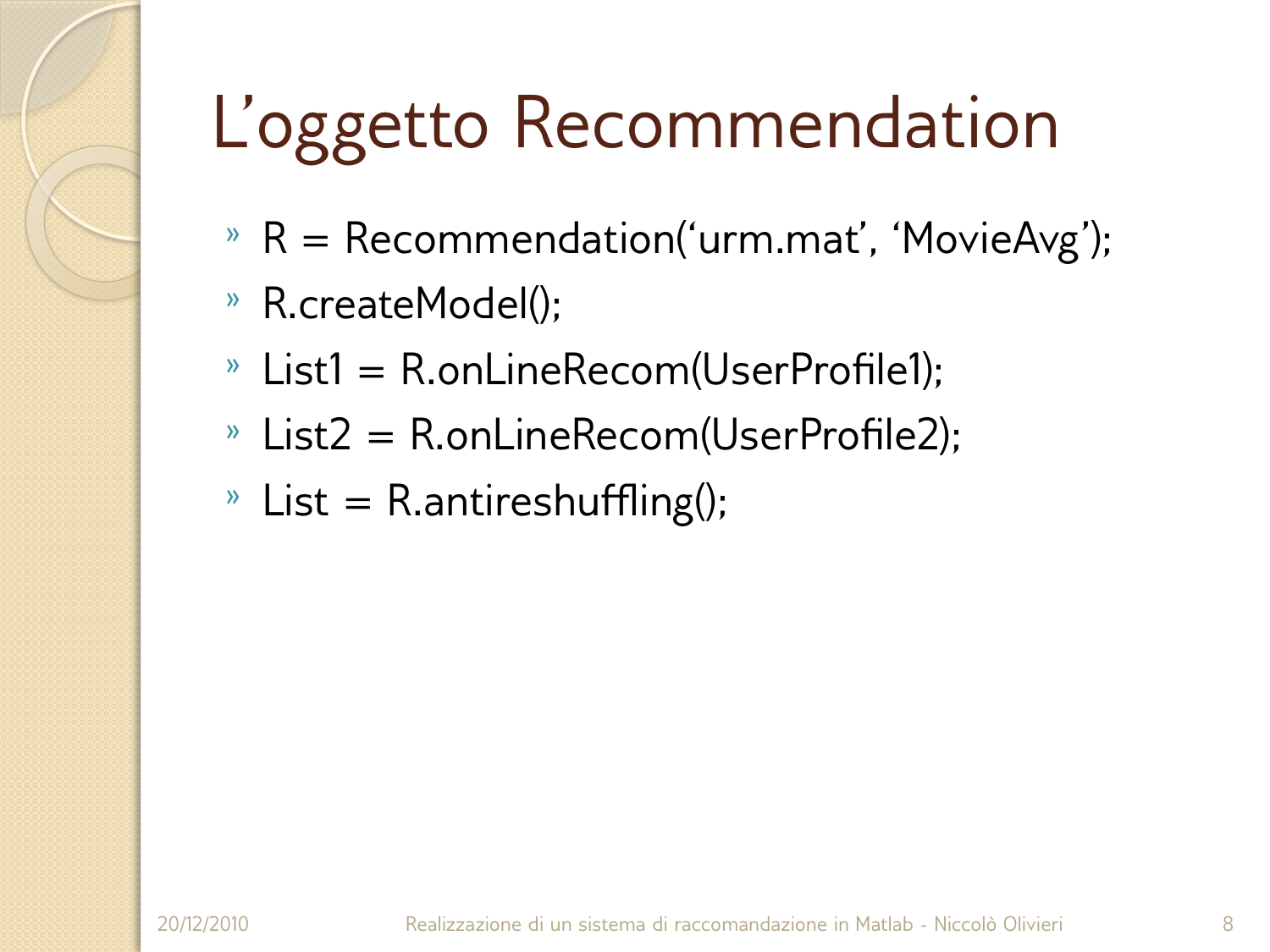

# L’oggetto Recommendation
R = Recommendation(‘urm.mat’, ‘MovieAvg’);
R.createModel();
List1 = R.onLineRecom(UserProfile1);
List2 = R.onLineRecom(UserProfile2);
List = R.antireshuffling();
20/12/2010
Realizzazione di un sistema di raccomandazione in Matlab - Niccolò Olivieri
8